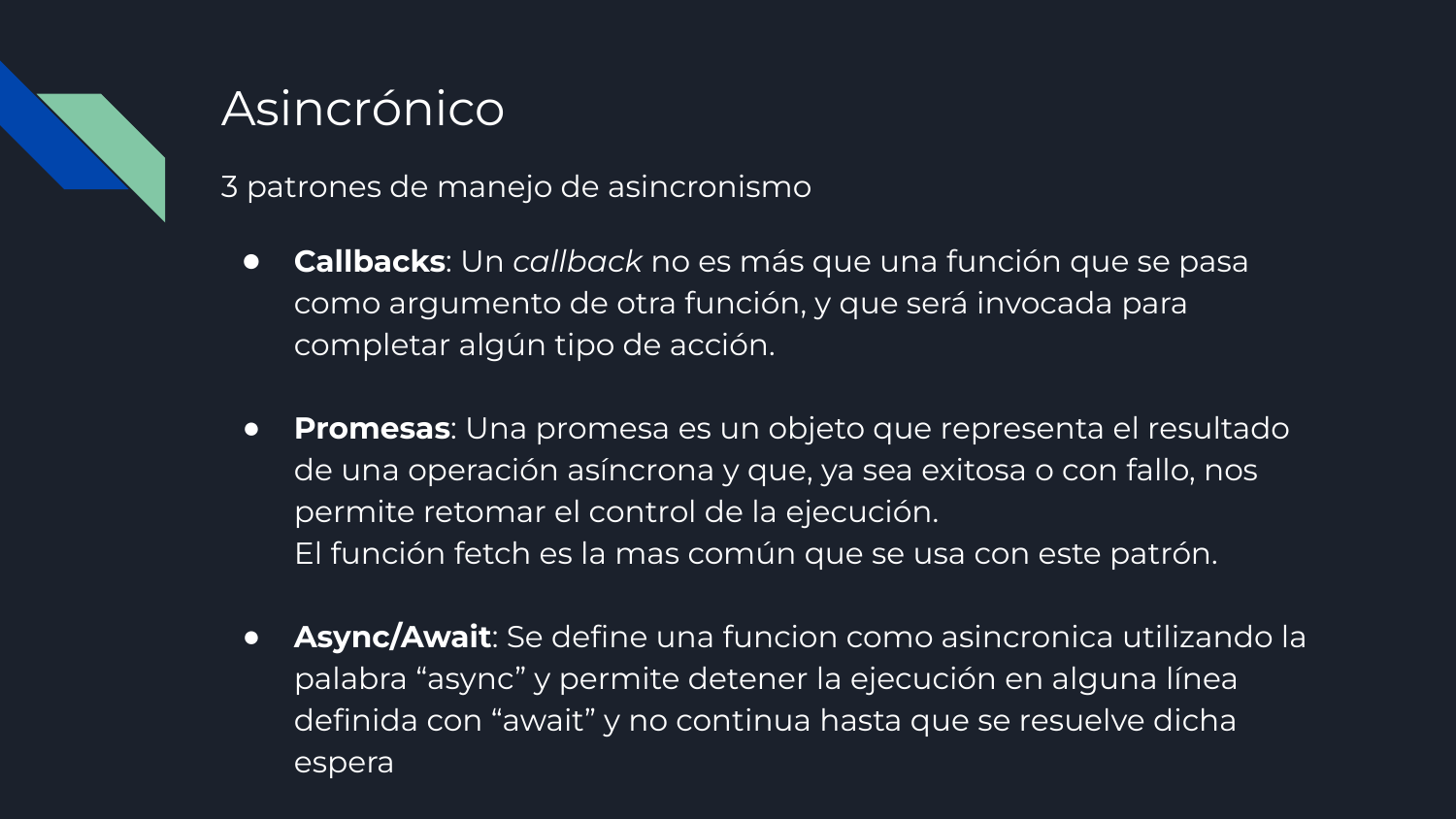

# Asincrónico
3 patrones de manejo de asincronismo
Callbacks: Un callback no es más que una función que se pasa como argumento de otra función, y que será invocada para completar algún tipo de acción.
Promesas: Una promesa es un objeto que representa el resultado de una operación asíncrona y que, ya sea exitosa o con fallo, nos permite retomar el control de la ejecución.
El función fetch es la mas común que se usa con este patrón.
Async/Await: Se define una funcion como asincronica utilizando la palabra “async” y permite detener la ejecución en alguna línea definida con “await” y no continua hasta que se resuelve dicha espera